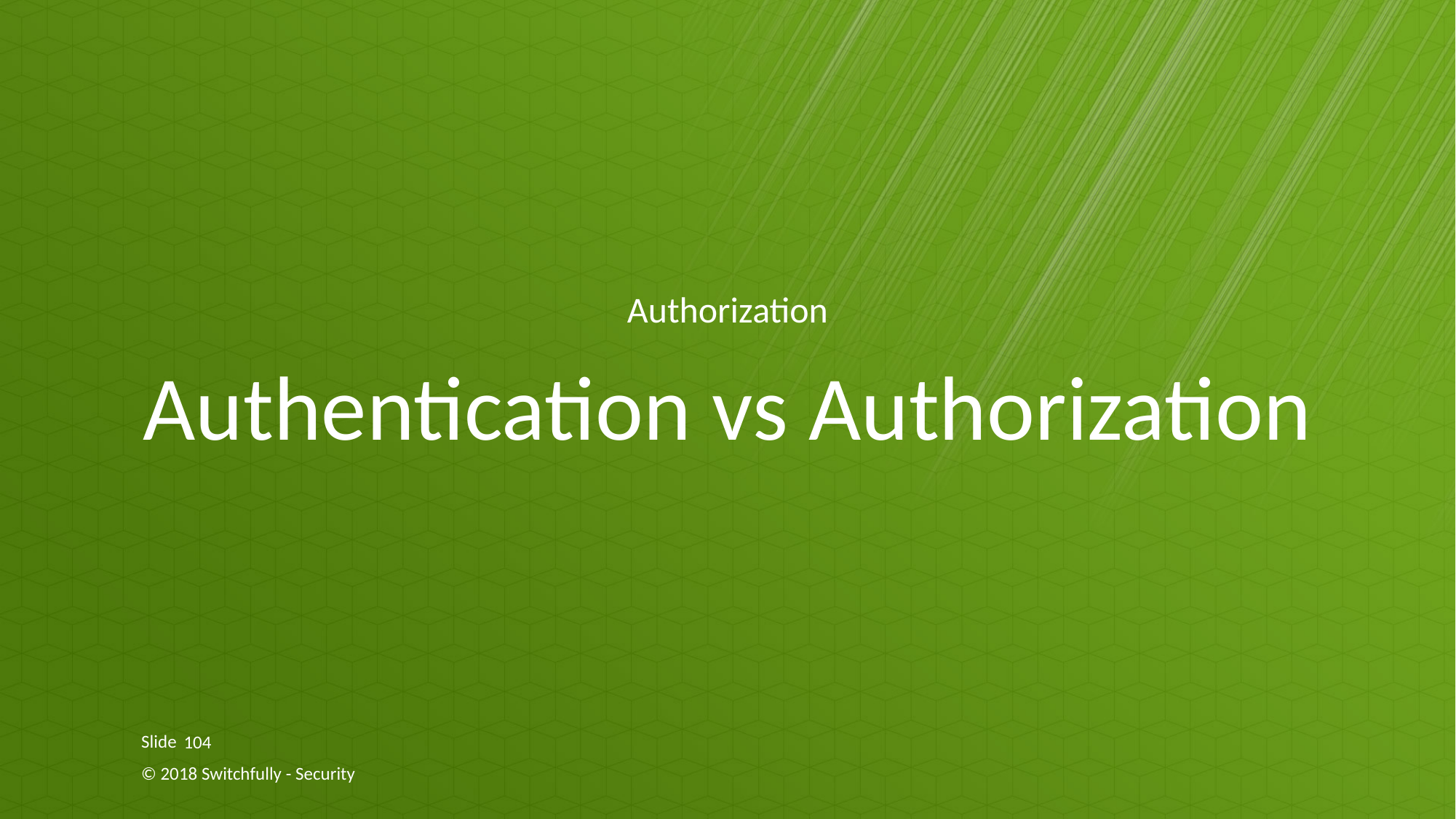

Authorization
# Authentication vs Authorization
104
© 2018 Switchfully - Security